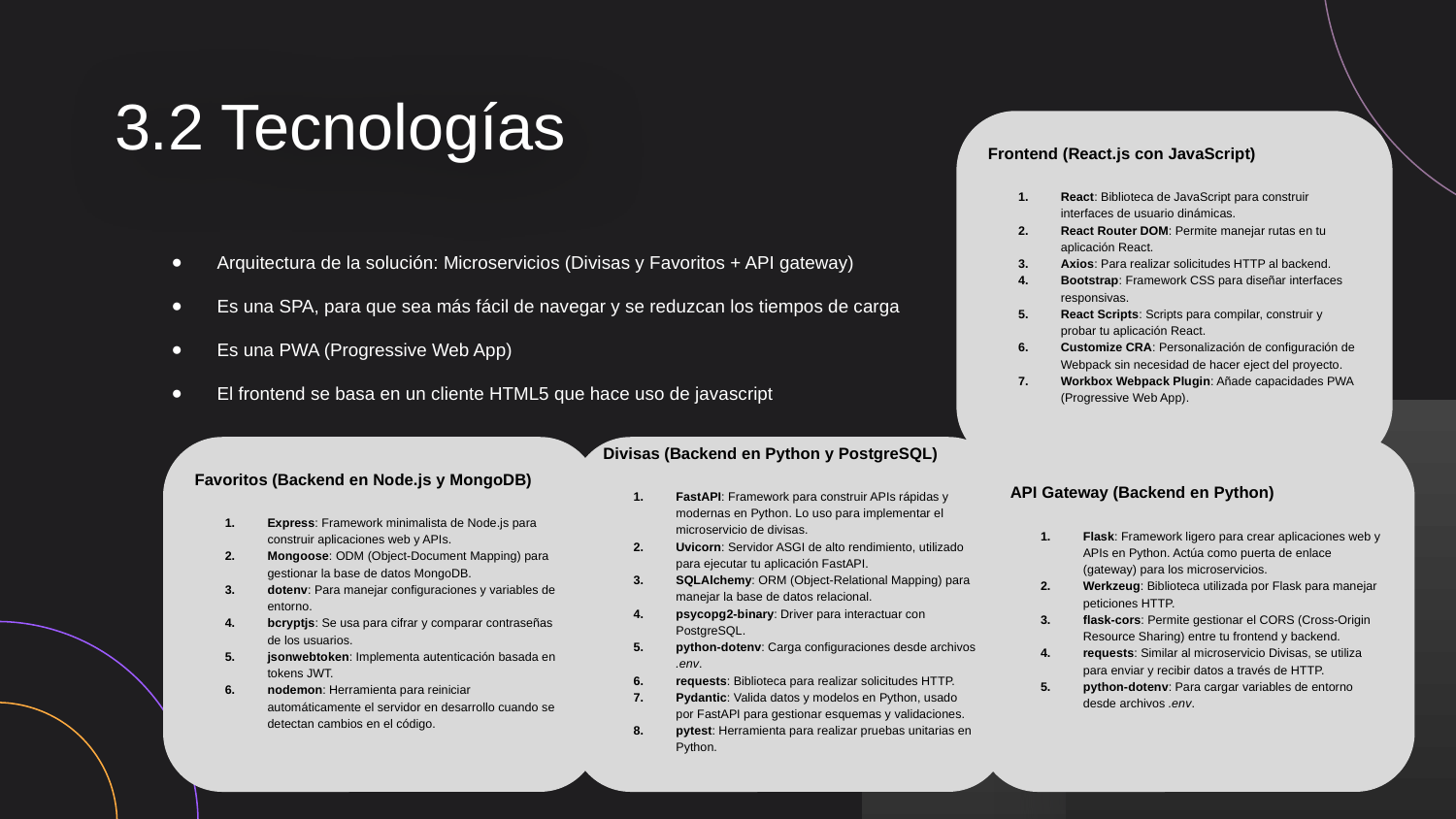

# 3.2 Tecnologías
Frontend (React.js con JavaScript)
React: Biblioteca de JavaScript para construir interfaces de usuario dinámicas.
React Router DOM: Permite manejar rutas en tu aplicación React.
Axios: Para realizar solicitudes HTTP al backend.
Bootstrap: Framework CSS para diseñar interfaces responsivas.
React Scripts: Scripts para compilar, construir y probar tu aplicación React.
Customize CRA: Personalización de configuración de Webpack sin necesidad de hacer eject del proyecto.
Workbox Webpack Plugin: Añade capacidades PWA (Progressive Web App).

Arquitectura de la solución: Microservicios (Divisas y Favoritos + API gateway)
Es una SPA, para que sea más fácil de navegar y se reduzcan los tiempos de carga
Es una PWA (Progressive Web App)
El frontend se basa en un cliente HTML5 que hace uso de javascript
Favoritos (Backend en Node.js y MongoDB)
Express: Framework minimalista de Node.js para construir aplicaciones web y APIs.
Mongoose: ODM (Object-Document Mapping) para gestionar la base de datos MongoDB.
dotenv: Para manejar configuraciones y variables de entorno.
bcryptjs: Se usa para cifrar y comparar contraseñas de los usuarios.
jsonwebtoken: Implementa autenticación basada en tokens JWT.
nodemon: Herramienta para reiniciar automáticamente el servidor en desarrollo cuando se detectan cambios en el código.

Divisas (Backend en Python y PostgreSQL)
FastAPI: Framework para construir APIs rápidas y modernas en Python. Lo uso para implementar el microservicio de divisas.
Uvicorn: Servidor ASGI de alto rendimiento, utilizado para ejecutar tu aplicación FastAPI.
SQLAlchemy: ORM (Object-Relational Mapping) para manejar la base de datos relacional.
psycopg2-binary: Driver para interactuar con PostgreSQL.
python-dotenv: Carga configuraciones desde archivos .env.
requests: Biblioteca para realizar solicitudes HTTP.
Pydantic: Valida datos y modelos en Python, usado por FastAPI para gestionar esquemas y validaciones.
pytest: Herramienta para realizar pruebas unitarias en Python.

API Gateway (Backend en Python)
Flask: Framework ligero para crear aplicaciones web y APIs en Python. Actúa como puerta de enlace (gateway) para los microservicios.
Werkzeug: Biblioteca utilizada por Flask para manejar peticiones HTTP.
flask-cors: Permite gestionar el CORS (Cross-Origin Resource Sharing) entre tu frontend y backend.
requests: Similar al microservicio Divisas, se utiliza para enviar y recibir datos a través de HTTP.
python-dotenv: Para cargar variables de entorno desde archivos .env.